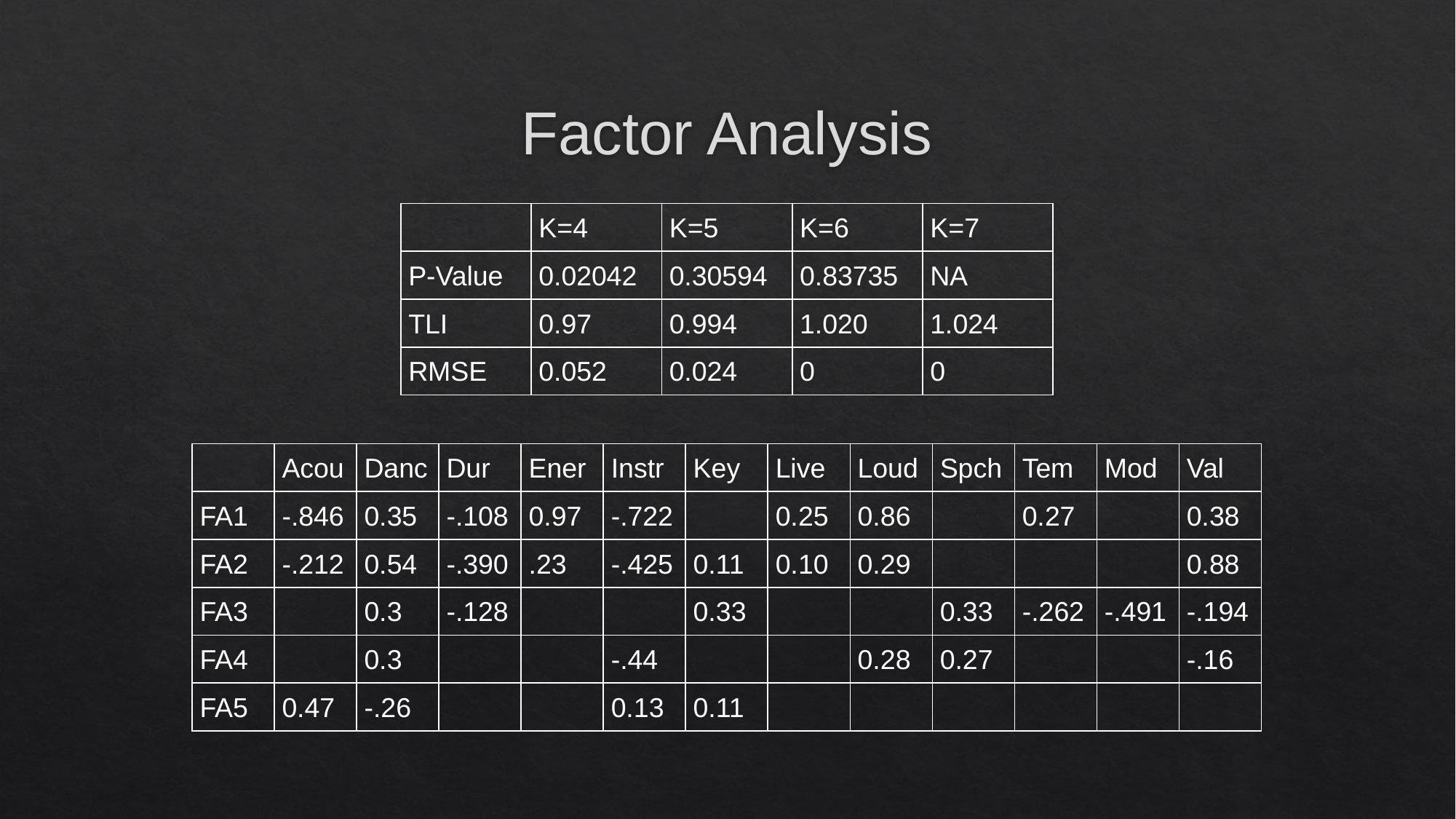

# Factor Analysis
|  | K=4 | K=5 | K=6 | K=7 |
| --- | --- | --- | --- | --- |
| P-Value | 0.02042 | 0.30594 | 0.83735 | NA |
| TLI | 0.97 | 0.994 | 1.020 | 1.024 |
| RMSE | 0.052 | 0.024 | 0 | 0 |
|  | Acou | Danc | Dur | Ener | Instr | Key | Live | Loud | Spch | Tem | Mod | Val |
| --- | --- | --- | --- | --- | --- | --- | --- | --- | --- | --- | --- | --- |
| FA1 | -.846 | 0.35 | -.108 | 0.97 | -.722 |  | 0.25 | 0.86 |  | 0.27 |  | 0.38 |
| FA2 | -.212 | 0.54 | -.390 | .23 | -.425 | 0.11 | 0.10 | 0.29 |  |  |  | 0.88 |
| FA3 |  | 0.3 | -.128 |  |  | 0.33 |  |  | 0.33 | -.262 | -.491 | -.194 |
| FA4 |  | 0.3 |  |  | -.44 |  |  | 0.28 | 0.27 |  |  | -.16 |
| FA5 | 0.47 | -.26 |  |  | 0.13 | 0.11 |  |  |  |  |  |  |